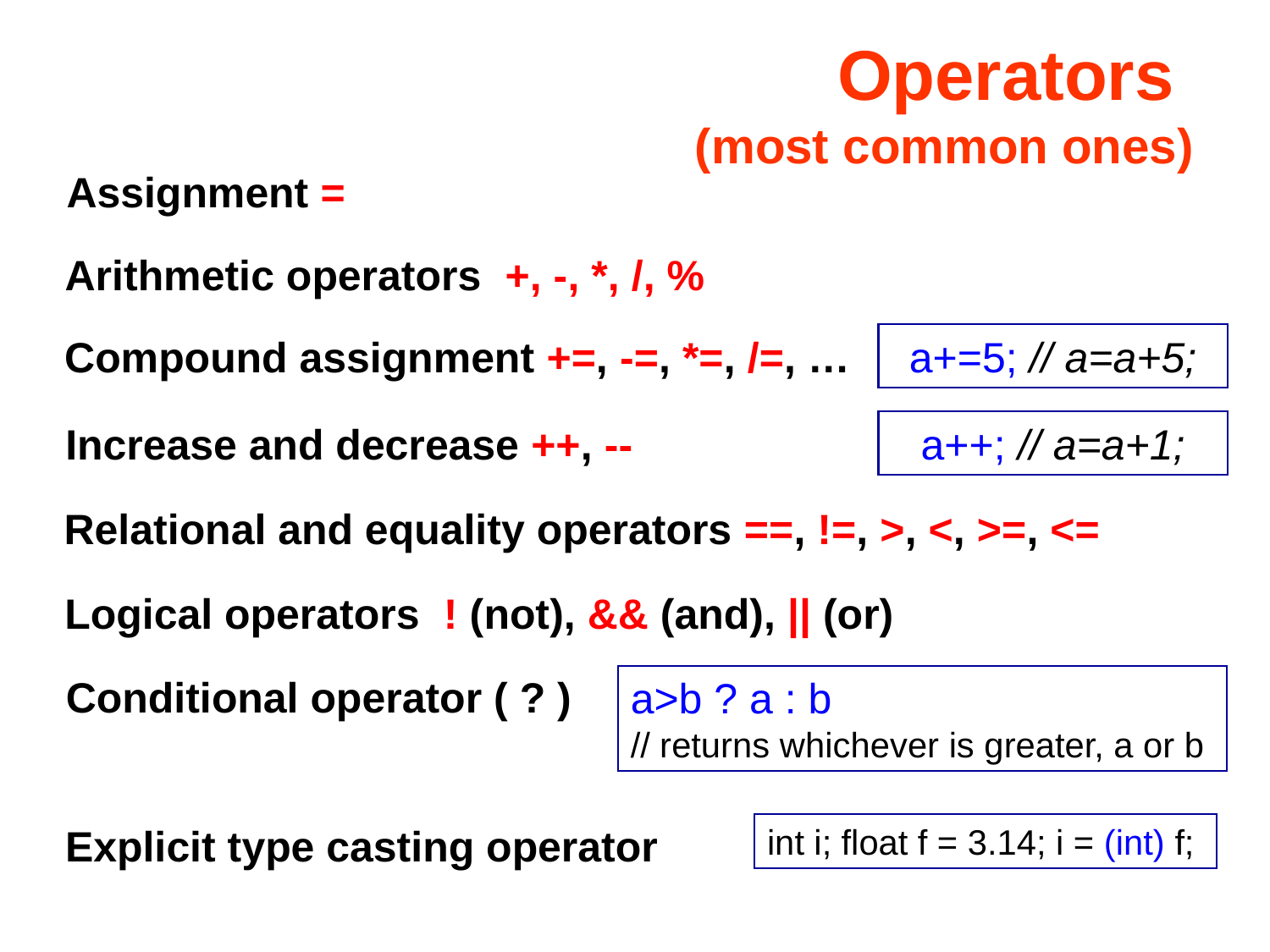

# Operators (most common ones)
Assignment =
Arithmetic operators  +, -, *, /, %
Compound assignment +=, -=, *=, /=, …
a+=5; // a=a+5;
Increase and decrease ++, --
a++; // a=a+1;
Relational and equality operators ==, !=, >, <, >=, <=
Logical operators  ! (not), && (and), || (or)
Conditional operator ( ? )
a>b ? a : b
// returns whichever is greater, a or b
int i; float f = 3.14; i = (int) f;
Explicit type casting operator